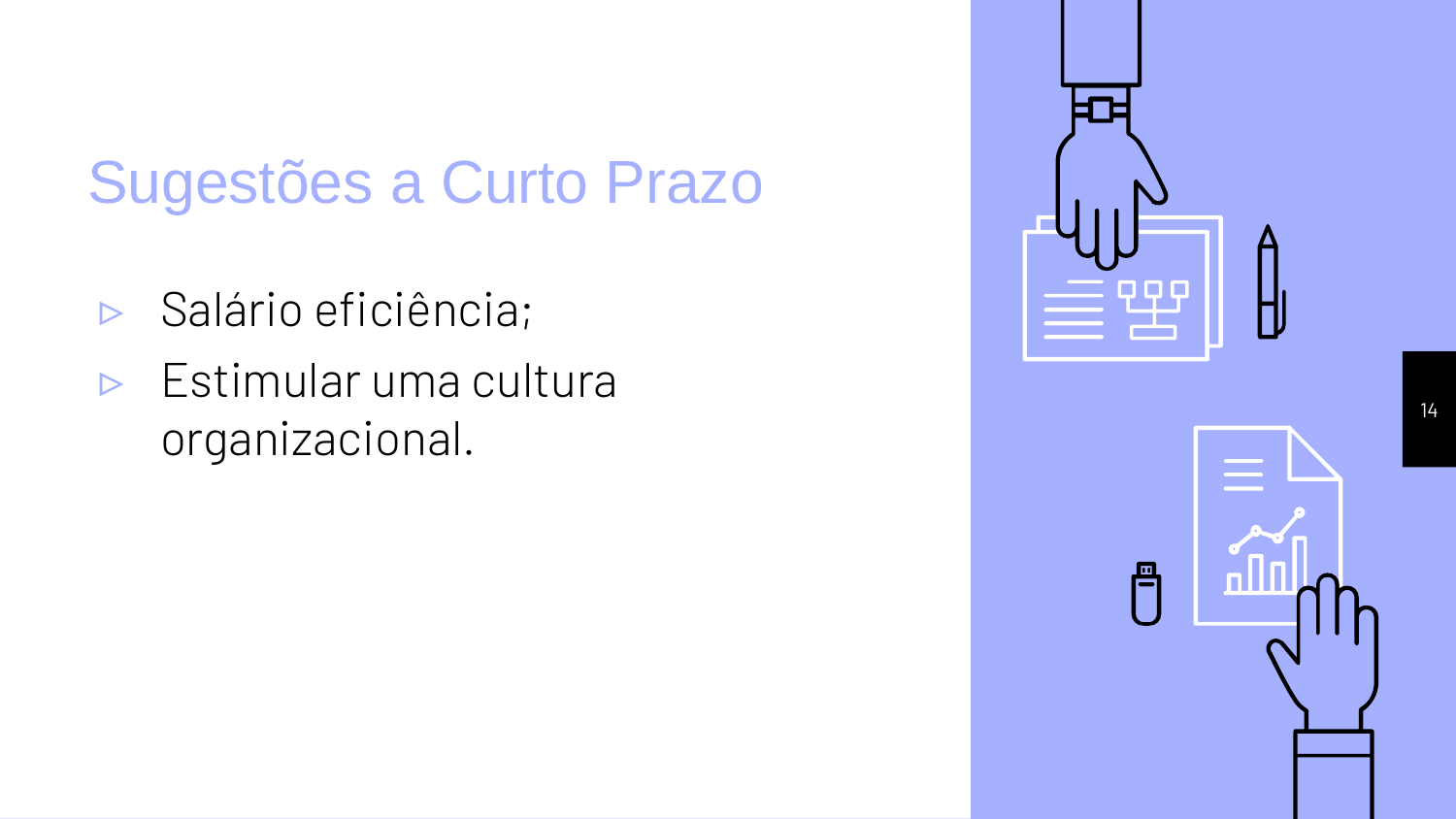

# Sugestões a Curto Prazo
Salário eficiência;
Estimular uma cultura organizacional.

14